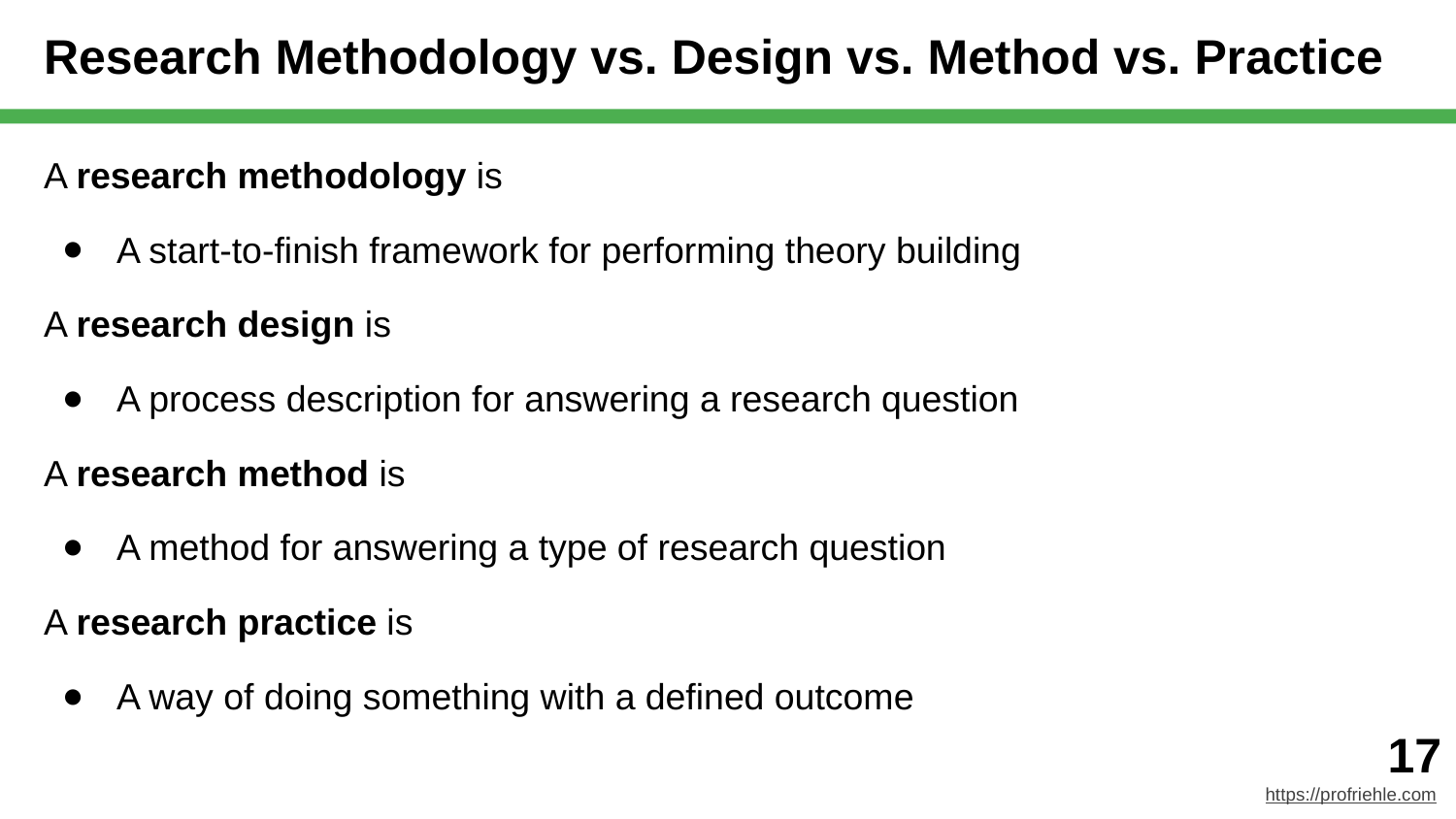

# Research Methodology vs. Design vs. Method vs. Practice
A research methodology is
A start-to-finish framework for performing theory building
A research design is
A process description for answering a research question
A research method is
A method for answering a type of research question
A research practice is
A way of doing something with a defined outcome

17
https://profriehle.com